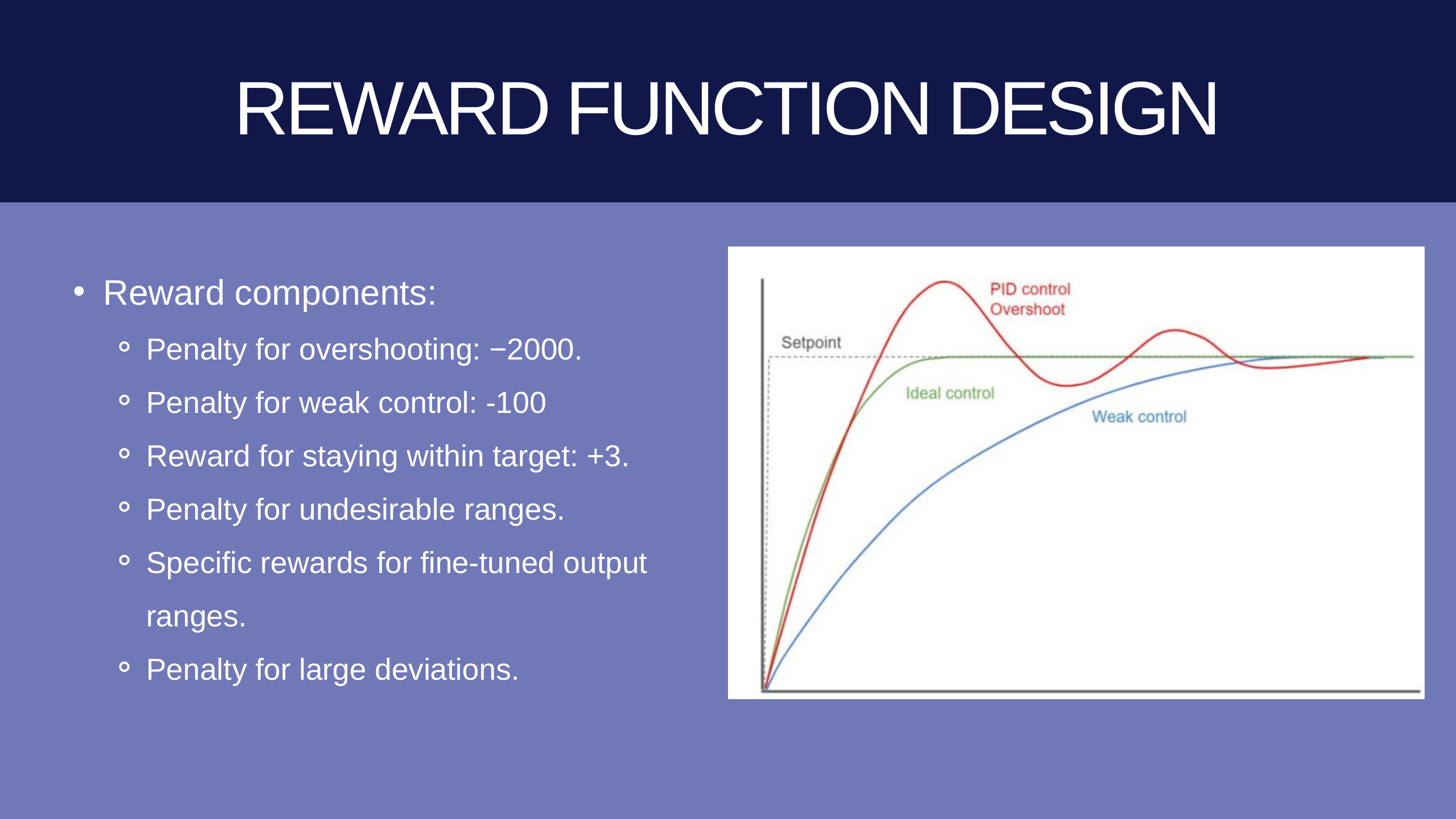

REWARD FUNCTION DESIGN

Reward components:
Penalty for overshooting: −2000.
Penalty for weak control: -100
Reward for staying within target: +3.
Penalty for undesirable ranges.
Specific rewards for fine-tuned output ranges.
Penalty for large deviations.